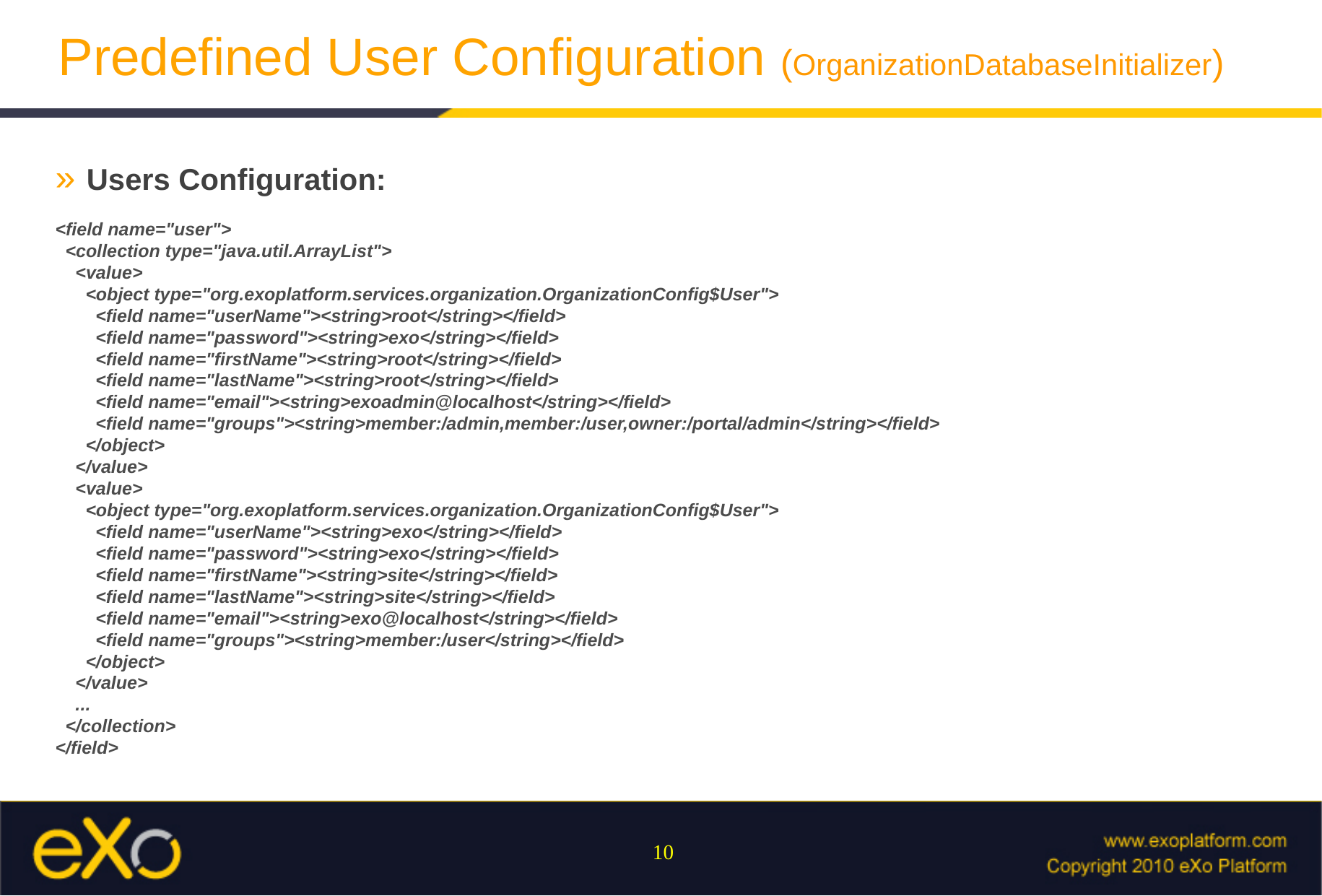

# Predefined User Configuration (OrganizationDatabaseInitializer)
Users Configuration:
<field name="user">
  <collection type="java.util.ArrayList">
    <value>
      <object type="org.exoplatform.services.organization.OrganizationConfig$User">
        <field name="userName"><string>root</string></field>
        <field name="password"><string>exo</string></field>
        <field name="firstName"><string>root</string></field>
        <field name="lastName"><string>root</string></field>
        <field name="email"><string>exoadmin@localhost</string></field>
        <field name="groups"><string>member:/admin,member:/user,owner:/portal/admin</string></field>
      </object>
    </value>
    <value>
      <object type="org.exoplatform.services.organization.OrganizationConfig$User">
        <field name="userName"><string>exo</string></field>
        <field name="password"><string>exo</string></field>
        <field name="firstName"><string>site</string></field>
        <field name="lastName"><string>site</string></field>
        <field name="email"><string>exo@localhost</string></field>
        <field name="groups"><string>member:/user</string></field>
      </object>
    </value>
    ...
  </collection>
</field>